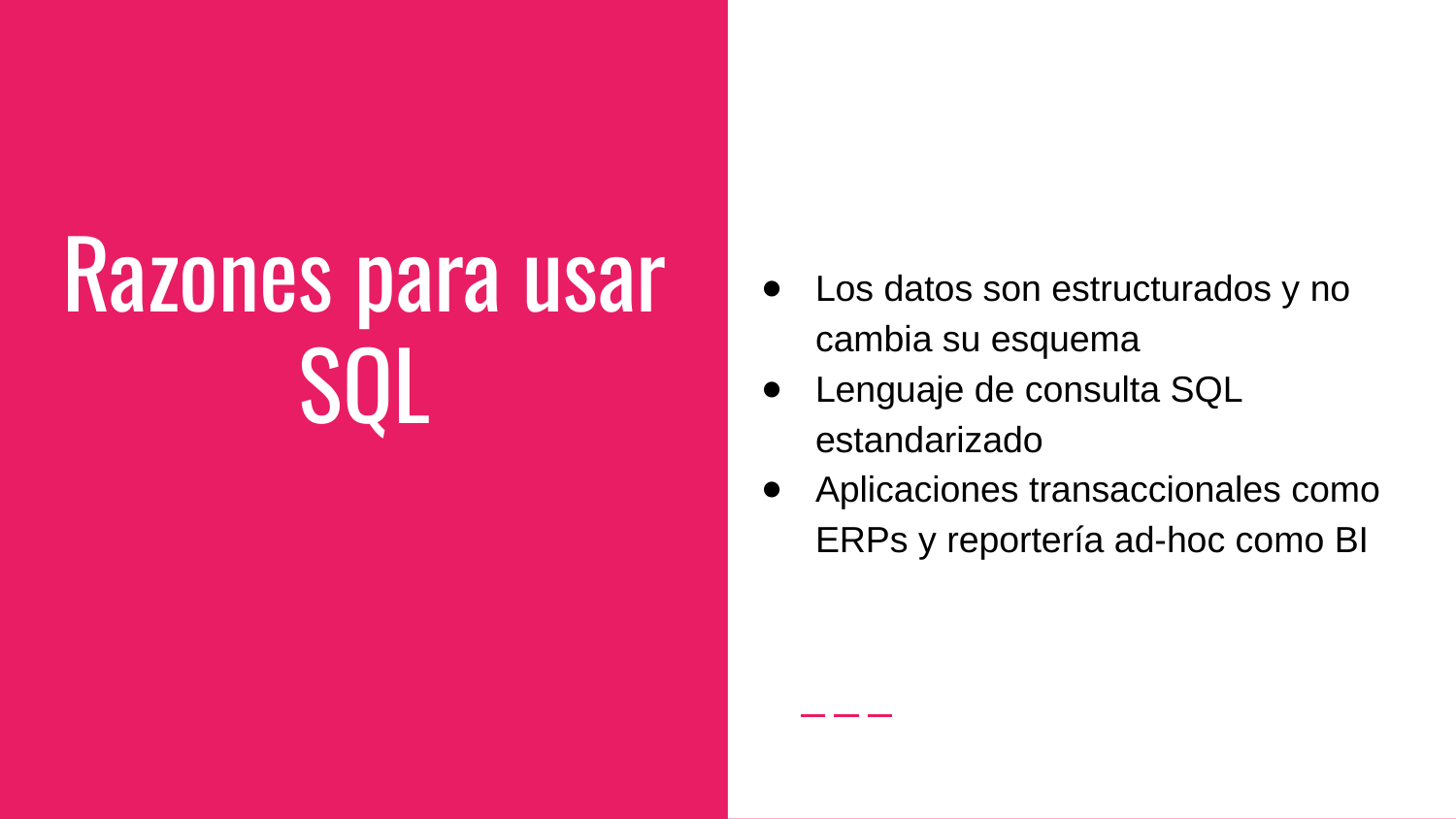

Los datos son estructurados y no cambia su esquema
Lenguaje de consulta SQL estandarizado
Aplicaciones transaccionales como ERPs y reportería ad-hoc como BI
# Razones para usar SQL